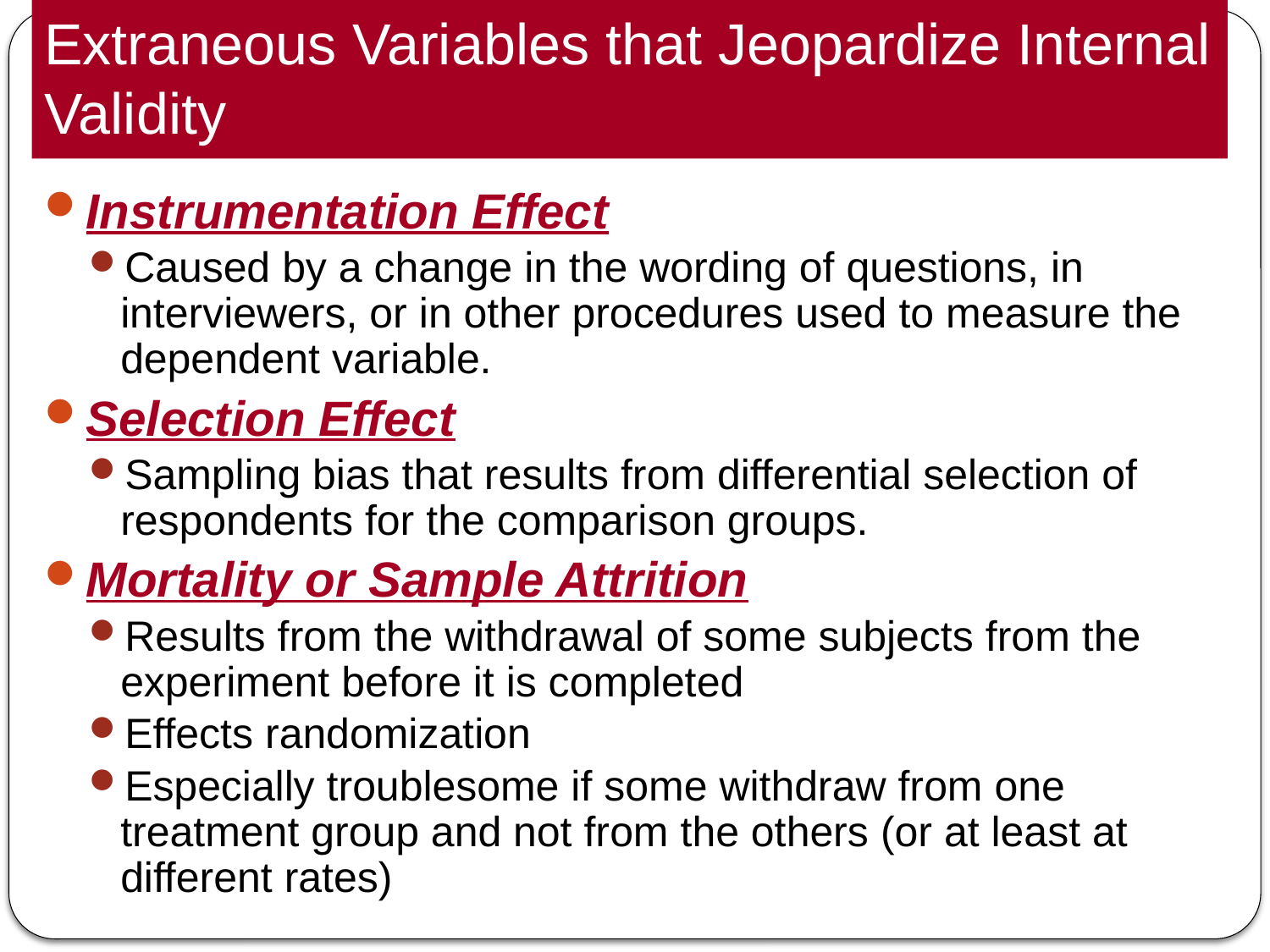

# Extraneous Variables that Jeopardize Internal Validity
Instrumentation Effect
Caused by a change in the wording of questions, in interviewers, or in other procedures used to measure the dependent variable.
Selection Effect
Sampling bias that results from differential selection of respondents for the comparison groups.
Mortality or Sample Attrition
Results from the withdrawal of some subjects from the experiment before it is completed
Effects randomization
Especially troublesome if some withdraw from one treatment group and not from the others (or at least at different rates)